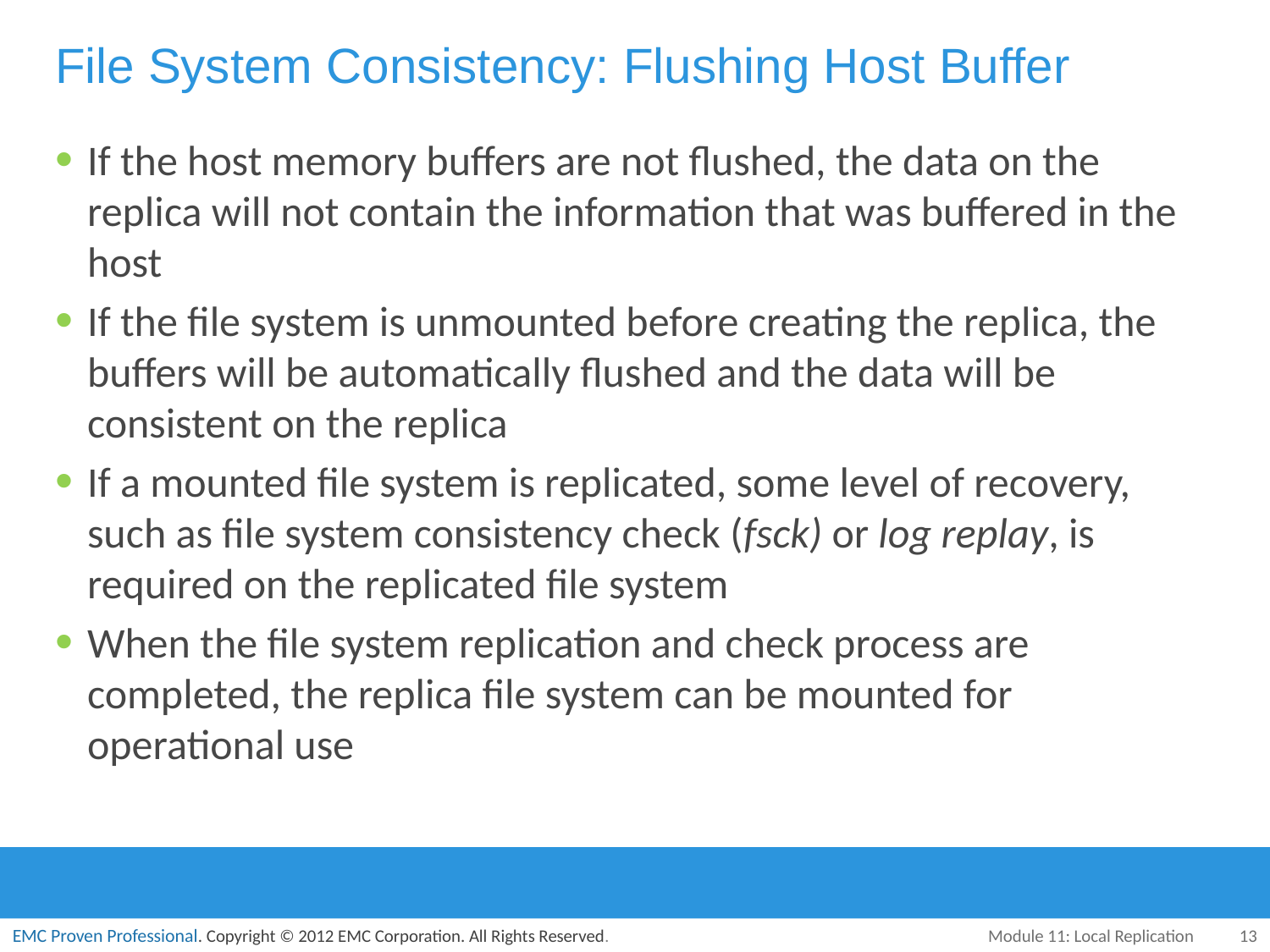

# File System Consistency: Flushing Host Buffer
If the host memory buffers are not flushed, the data on the replica will not contain the information that was buffered in the host
If the file system is unmounted before creating the replica, the buffers will be automatically flushed and the data will be consistent on the replica
If a mounted file system is replicated, some level of recovery, such as file system consistency check (fsck) or log replay, is required on the replicated file system
When the file system replication and check process are completed, the replica file system can be mounted for operational use

Module 11: Local Replication
13